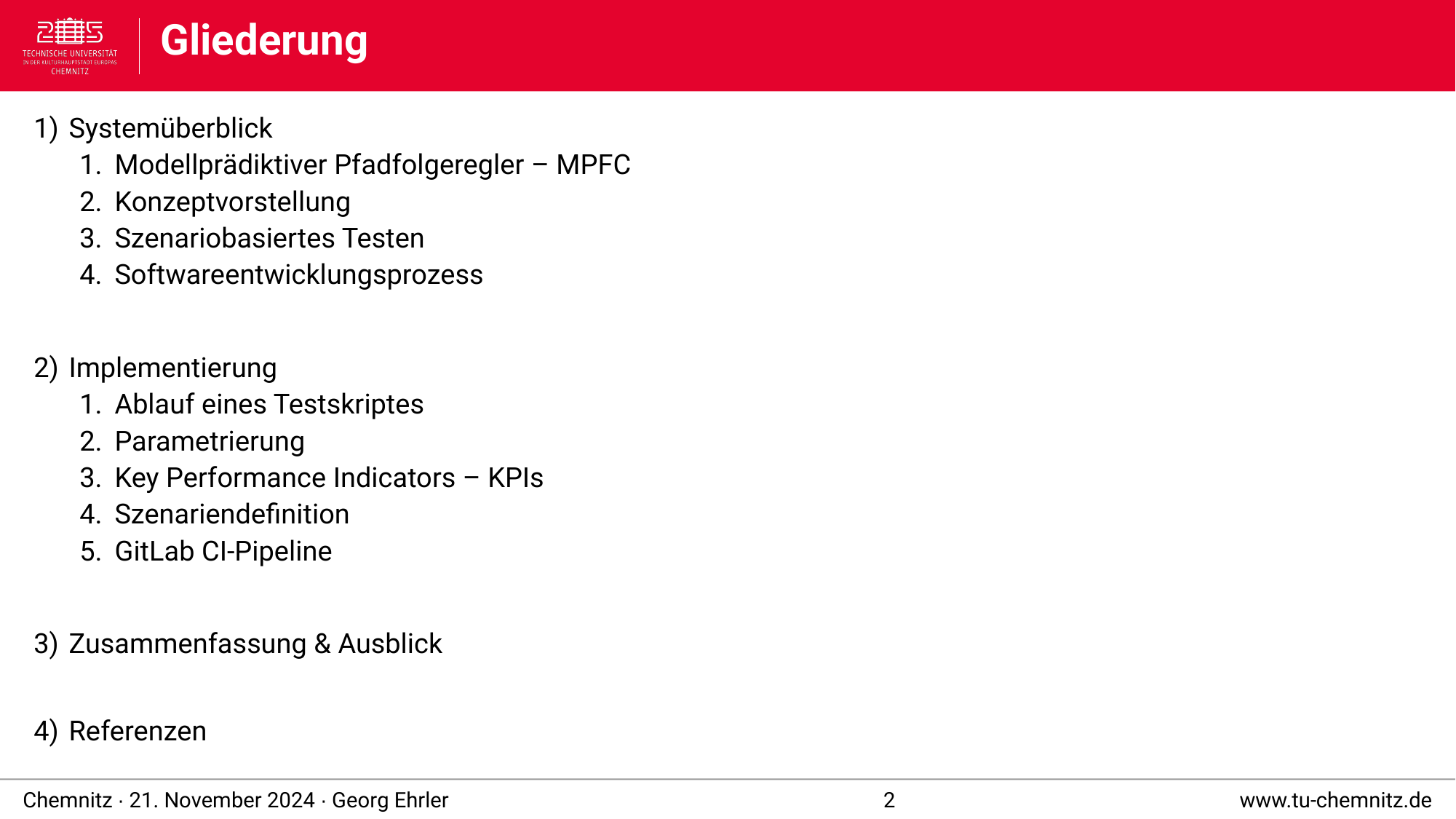

# Gliederung
Systemüberblick
Modellprädiktiver Pfadfolgeregler – MPFC
Konzeptvorstellung
Szenariobasiertes Testen
Softwareentwicklungsprozess

Implementierung
Ablauf eines Testskriptes
Parametrierung
Key Performance Indicators – KPIs
Szenariendefinition
GitLab CI-Pipeline

Zusammenfassung & Ausblick

Referenzen